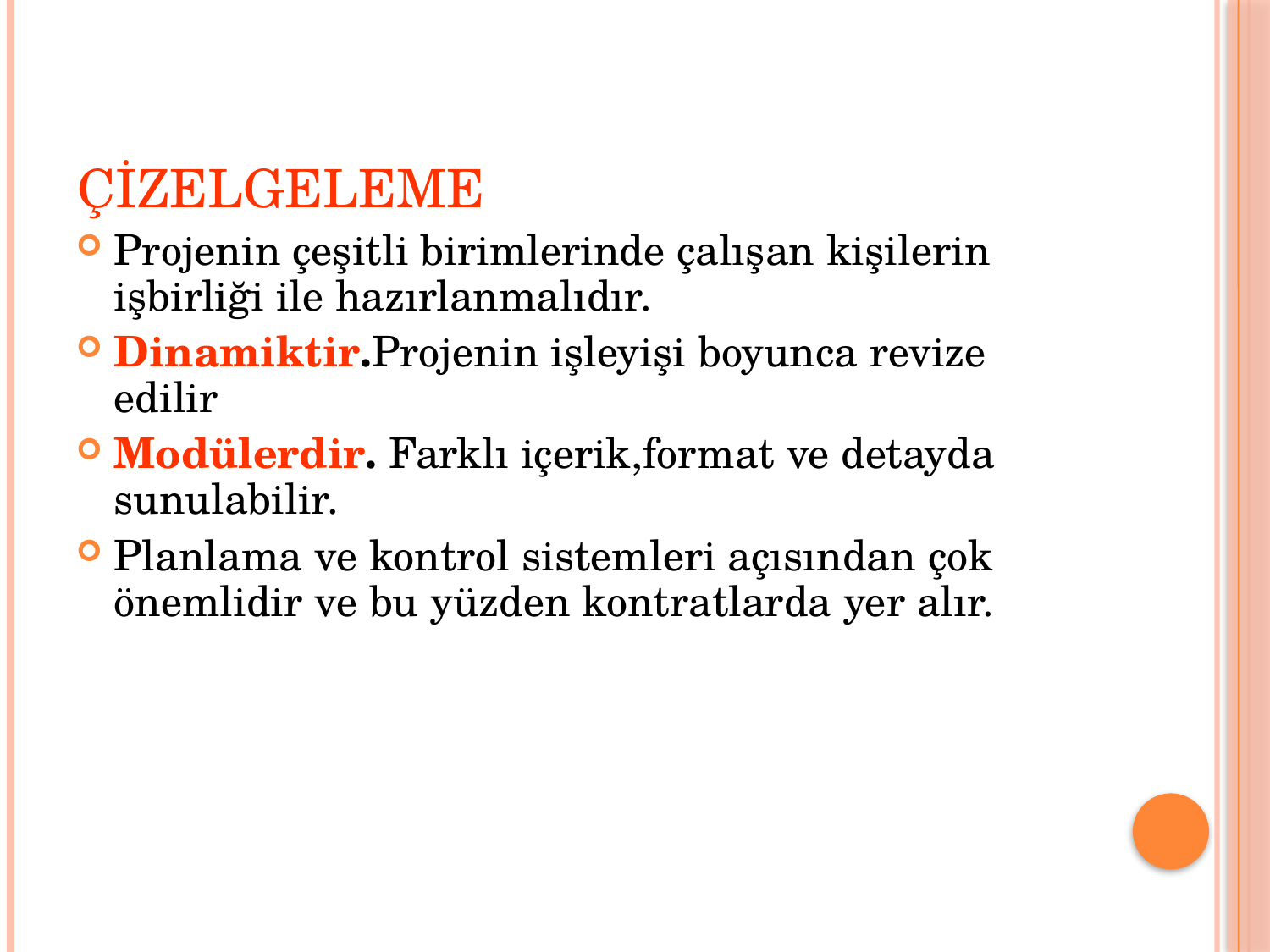

# ÇİZELGELEME
Projenin çeşitli birimlerinde çalışan kişilerin işbirliği ile hazırlanmalıdır.
Dinamiktir.Projenin işleyişi boyunca revize edilir
Modülerdir. Farklı içerik,format ve detayda sunulabilir.
Planlama ve kontrol sistemleri açısından çok önemlidir ve bu yüzden kontratlarda yer alır.